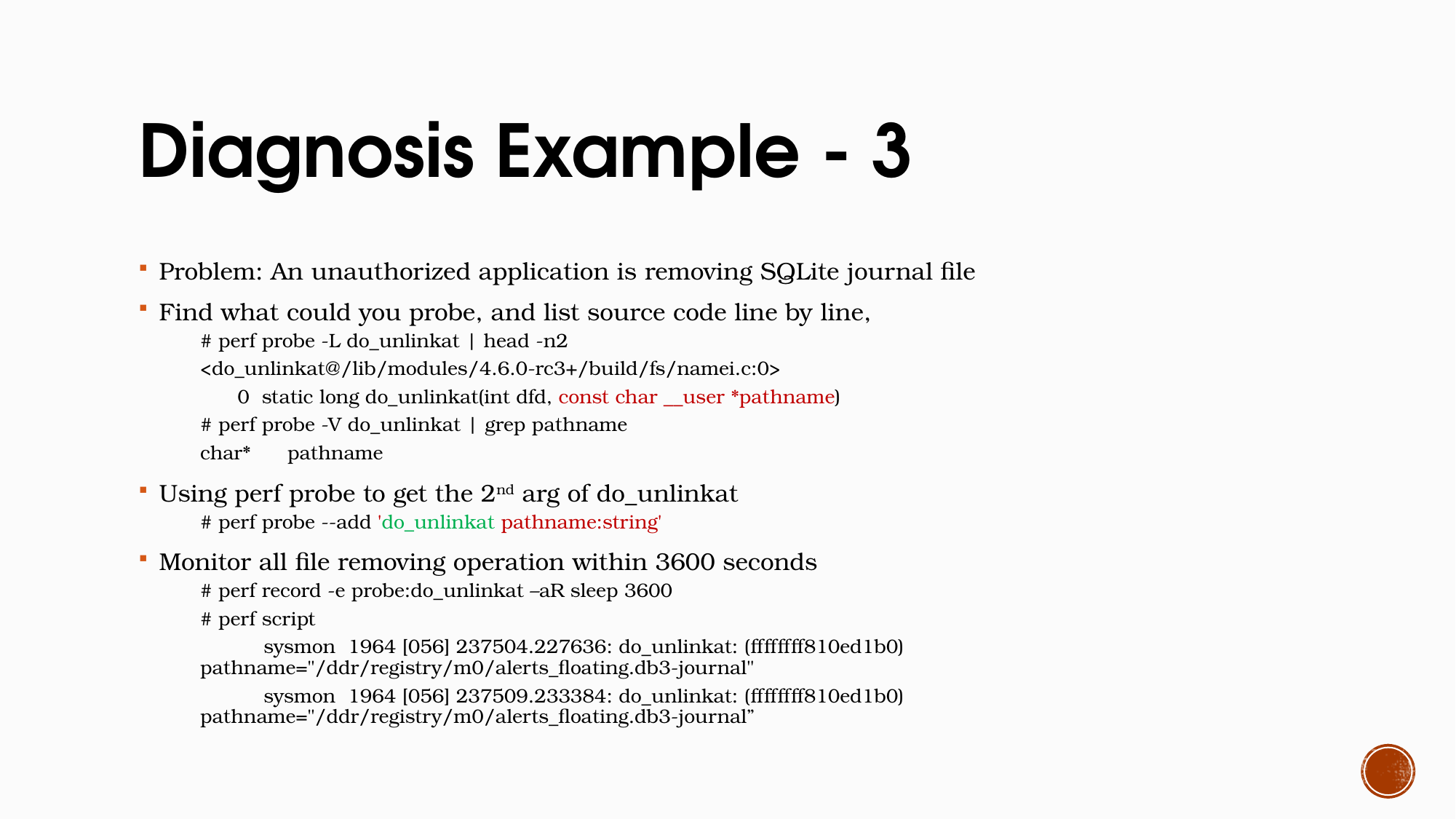

# Diagnosis Example - 3
Problem: An unauthorized application is removing SQLite journal file
Find what could you probe, and list source code line by line,
# perf probe -L do_unlinkat | head -n2
<do_unlinkat@/lib/modules/4.6.0-rc3+/build/fs/namei.c:0>
      0  static long do_unlinkat(int dfd, const char __user *pathname)
# perf probe -V do_unlinkat | grep pathname
		char*	pathname
Using perf probe to get the 2nd arg of do_unlinkat
# perf probe --add 'do_unlinkat pathname:string'
Monitor all file removing operation within 3600 seconds
# perf record -e probe:do_unlinkat –aR sleep 3600
# perf script
          sysmon  1964 [056] 237504.227636: do_unlinkat: (ffffffff810ed1b0) pathname="/ddr/registry/m0/alerts_floating.db3-journal"
          sysmon  1964 [056] 237509.233384: do_unlinkat: (ffffffff810ed1b0) pathname="/ddr/registry/m0/alerts_floating.db3-journal”